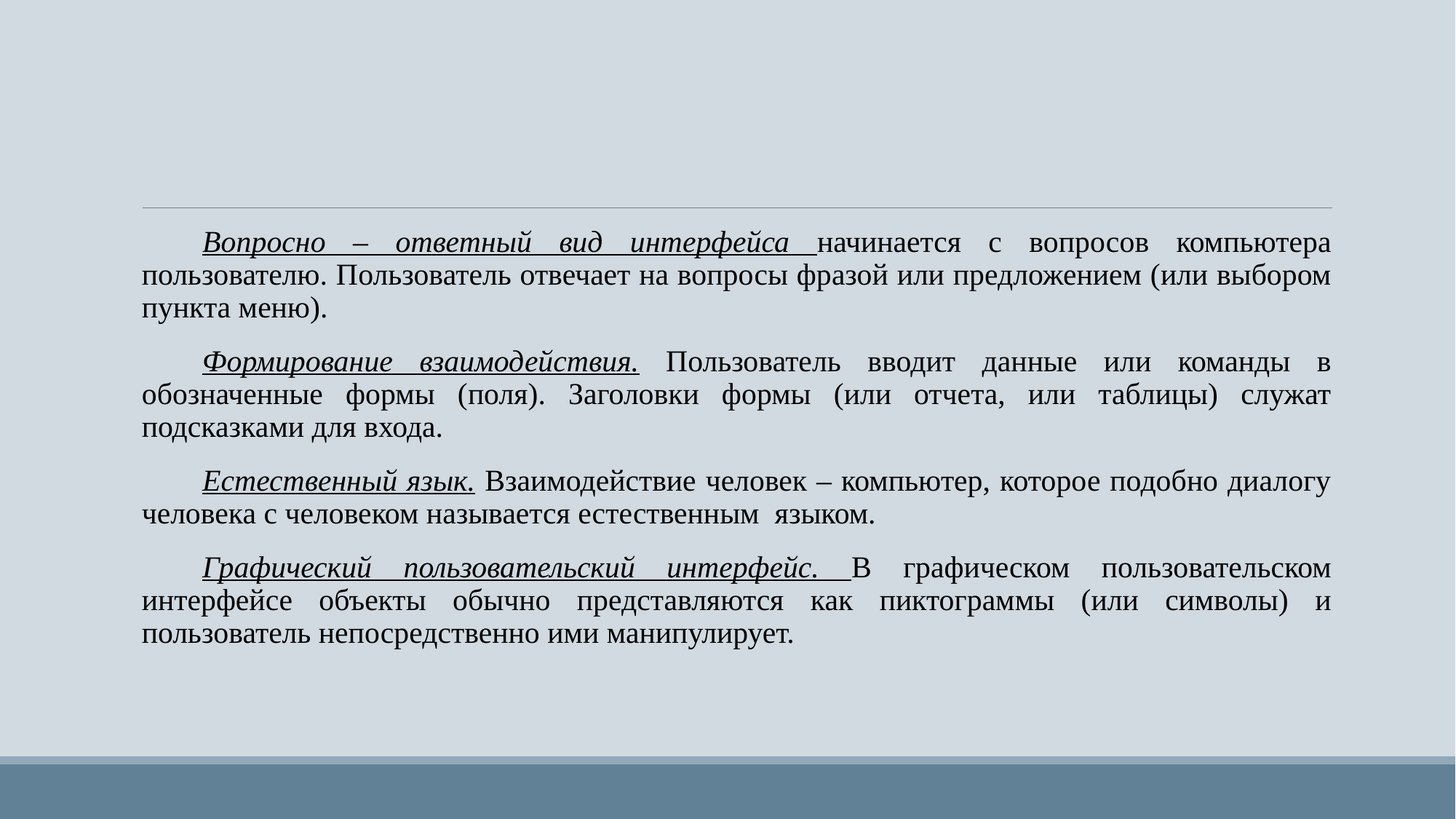

Вопросно – ответный вид интерфейса начинается с вопросов компьютера пользователю. Пользователь отвечает на вопросы фразой или предложением (или выбором пункта меню).
Формирование взаимодействия. Пользователь вводит данные или команды в обозначенные формы (поля). Заголовки формы (или отчета, или таблицы) служат подсказками для входа.
Естественный язык. Взаимодействие человек – компьютер, которое подобно диалогу человека с человеком называется естественным  языком.
Графический пользовательский интерфейс. В графическом пользовательском интерфейсе объекты обычно представляются как пиктограммы (или символы) и пользователь непосредственно ими манипулирует.